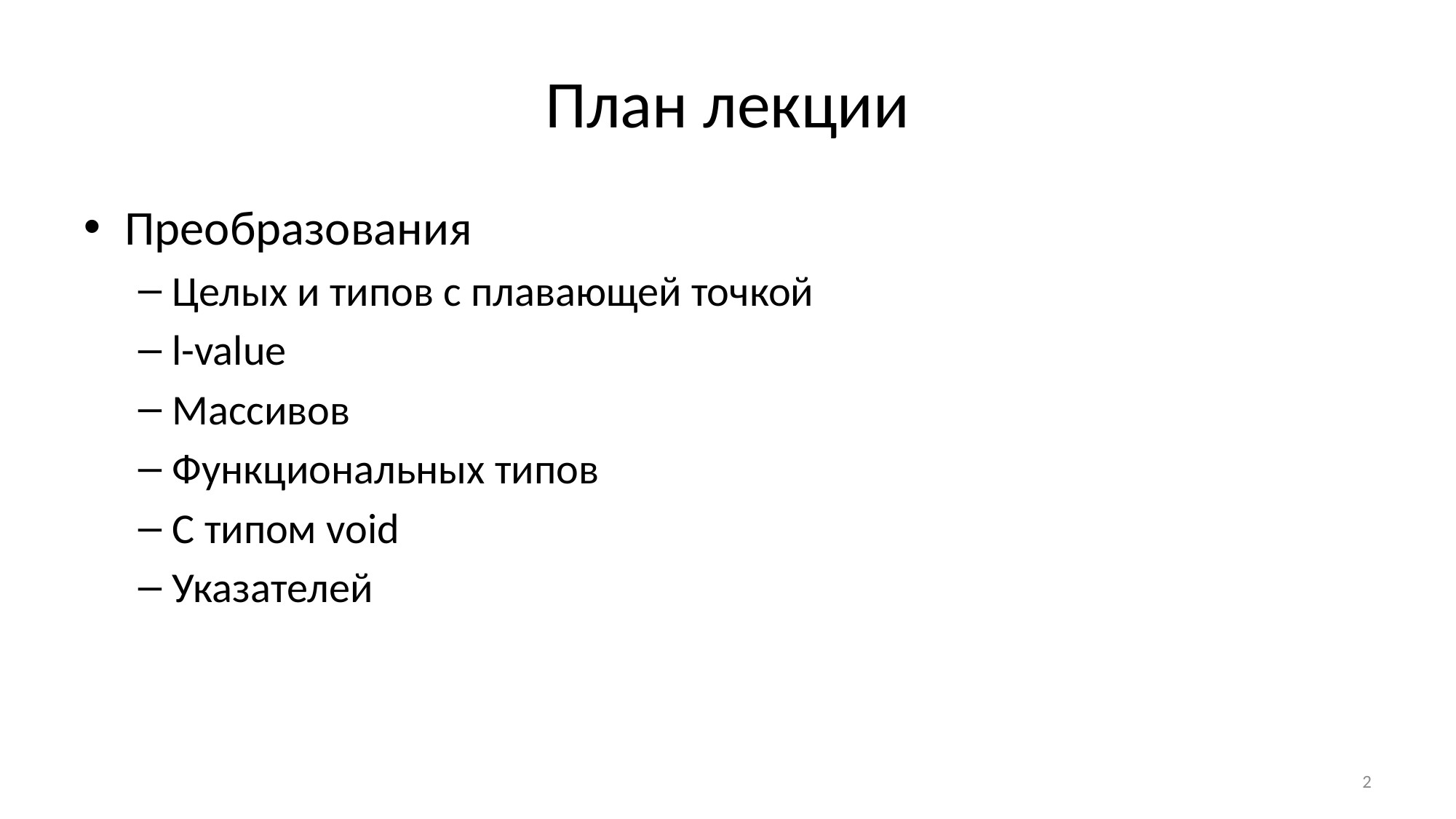

# План лекции
Преобразования
Целых и типов с плавающей точкой
l-value
Массивов
Функциональных типов
С типом void
Указателей
2